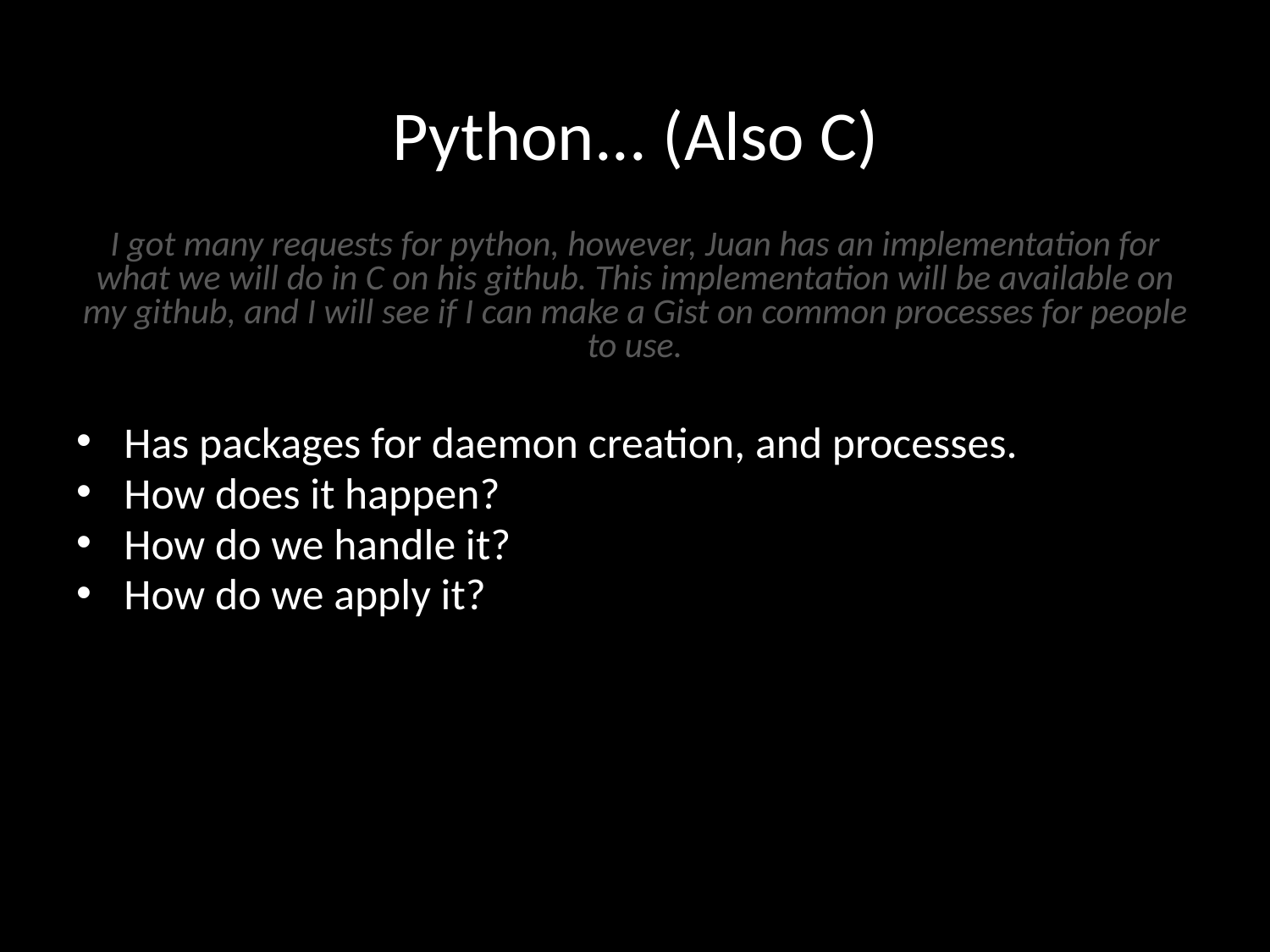

# Python... (Also C)
I got many requests for python, however, Juan has an implementation for what we will do in C on his github. This implementation will be available on my github, and I will see if I can make a Gist on common processes for people to use.

Has packages for daemon creation, and processes.
How does it happen?
How do we handle it?
How do we apply it?